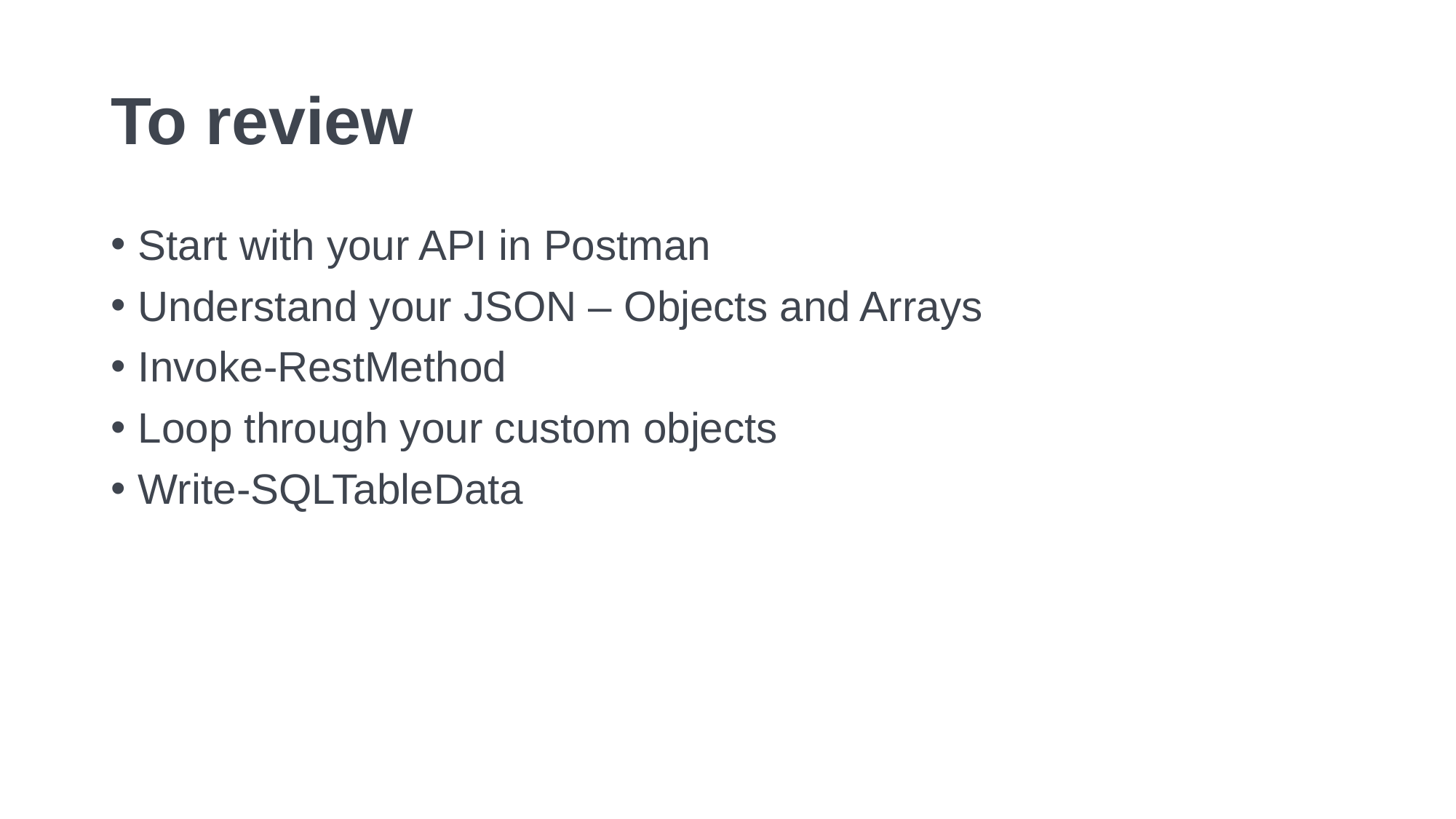

# To review
Start with your API in Postman
Understand your JSON – Objects and Arrays
Invoke-RestMethod
Loop through your custom objects
Write-SQLTableData